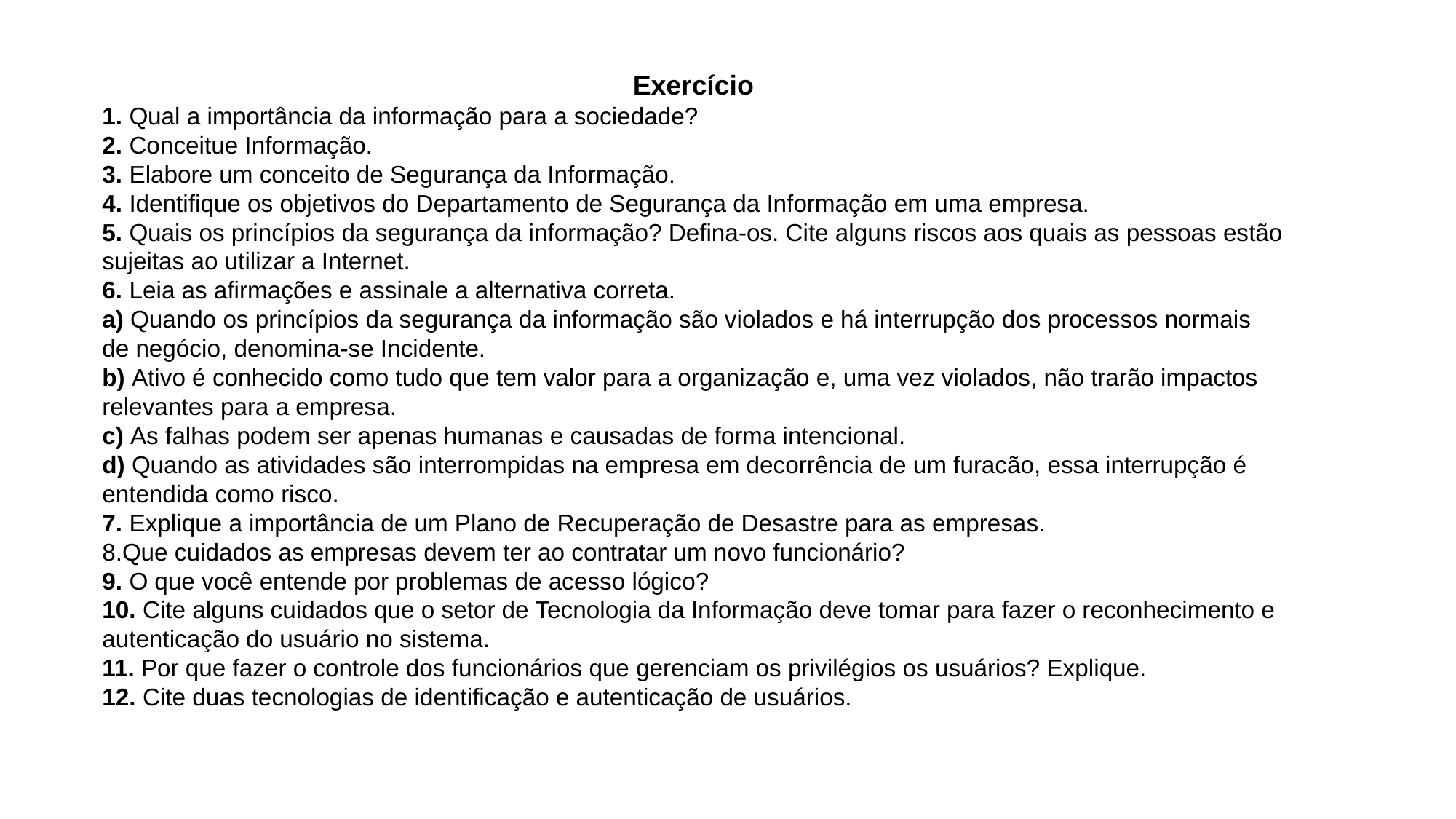

Exercício
1. Qual a importância da informação para a sociedade?
2. Conceitue Informação.
3. Elabore um conceito de Segurança da Informação.
4. Identifique os objetivos do Departamento de Segurança da Informação em uma empresa.
5. Quais os princípios da segurança da informação? Defina-os. Cite alguns riscos aos quais as pessoas estão sujeitas ao utilizar a Internet.
6. Leia as afirmações e assinale a alternativa correta.
a) Quando os princípios da segurança da informação são violados e há interrupção dos processos normais de negócio, denomina-se Incidente.
b) Ativo é conhecido como tudo que tem valor para a organização e, uma vez violados, não trarão impactos relevantes para a empresa.
c) As falhas podem ser apenas humanas e causadas de forma intencional.
d) Quando as atividades são interrompidas na empresa em decorrência de um furacão, essa interrupção é entendida como risco.
7. Explique a importância de um Plano de Recuperação de Desastre para as empresas.
8.Que cuidados as empresas devem ter ao contratar um novo funcionário?
9. O que você entende por problemas de acesso lógico?
10. Cite alguns cuidados que o setor de Tecnologia da Informação deve tomar para fazer o reconhecimento e autenticação do usuário no sistema.
11. Por que fazer o controle dos funcionários que gerenciam os privilégios os usuários? Explique.
12. Cite duas tecnologias de identificação e autenticação de usuários.